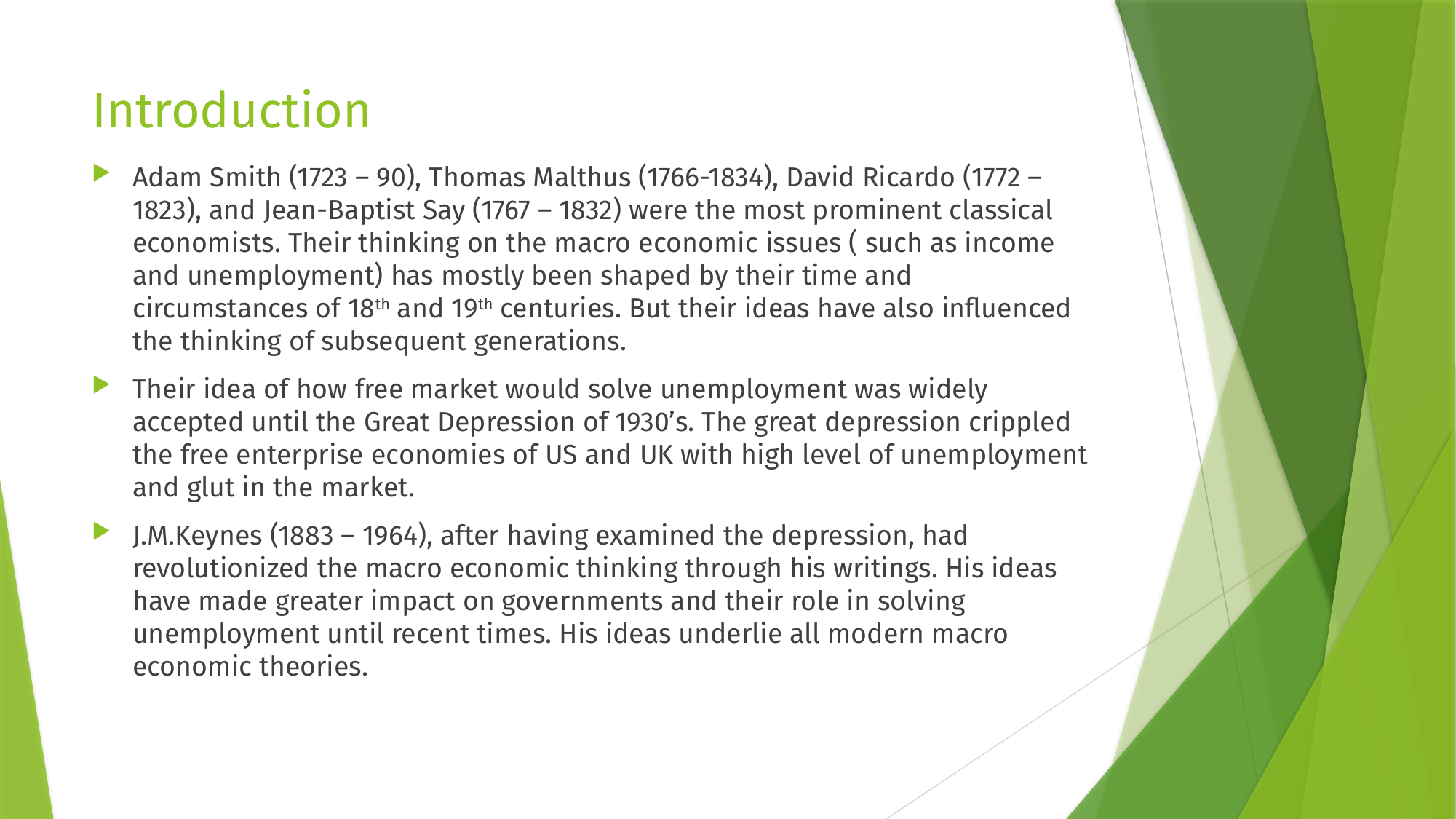

# Introduction
Adam Smith (1723 – 90), Thomas Malthus (1766-1834), David Ricardo (1772 – 1823), and Jean-Baptist Say (1767 – 1832) were the most prominent classical economists. Their thinking on the macro economic issues ( such as income and unemployment) has mostly been shaped by their time and circumstances of 18th and 19th centuries. But their ideas have also influenced the thinking of subsequent generations.
Their idea of how free market would solve unemployment was widely accepted until the Great Depression of 1930’s. The great depression crippled the free enterprise economies of US and UK with high level of unemployment and glut in the market.
J.M.Keynes (1883 – 1964), after having examined the depression, had revolutionized the macro economic thinking through his writings. His ideas have made greater impact on governments and their role in solving unemployment until recent times. His ideas underlie all modern macro economic theories.